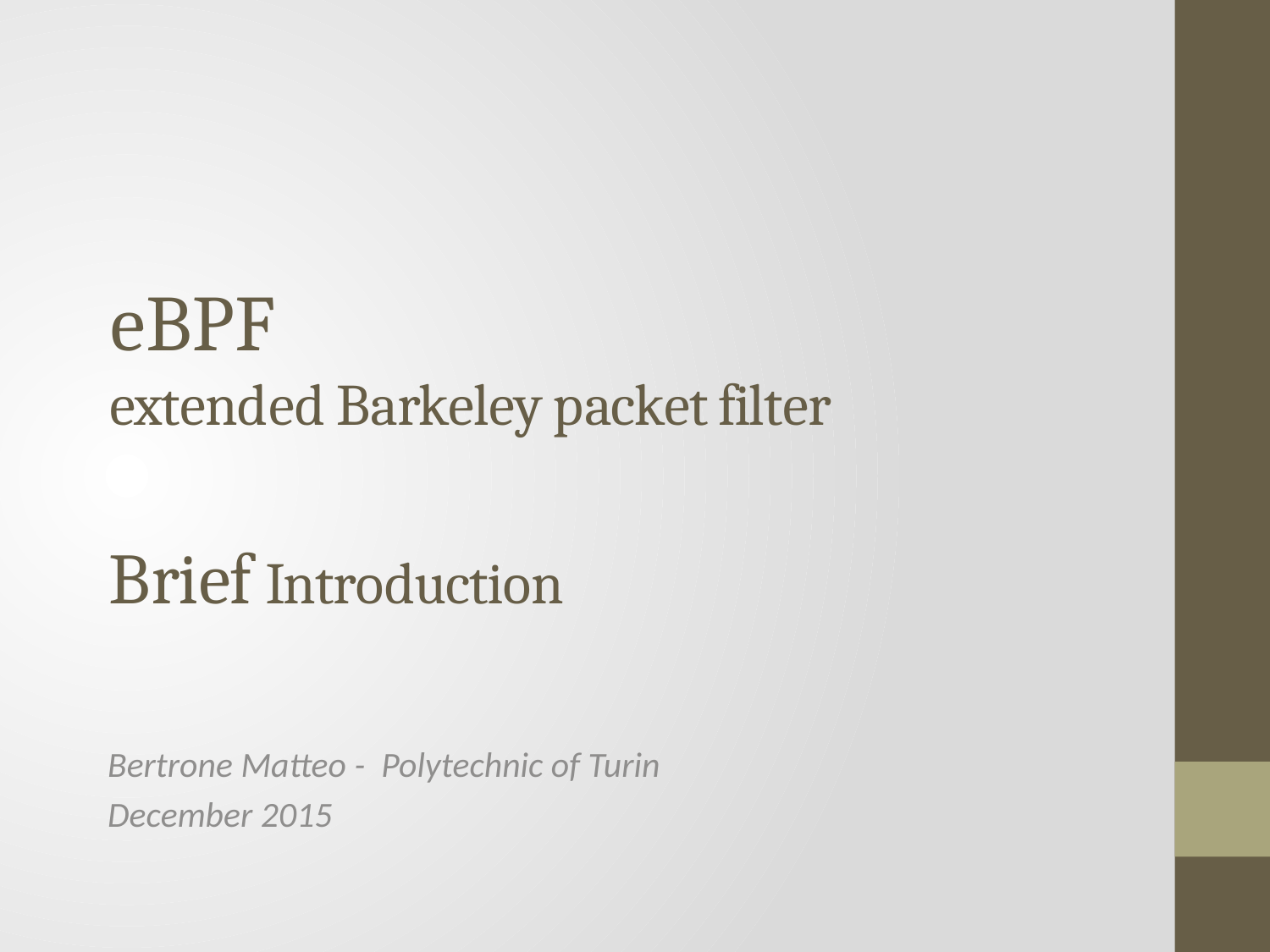

# eBPF extended Barkeley packet filter Brief Introduction
Bertrone Matteo -  Polytechnic of Turin
December 2015